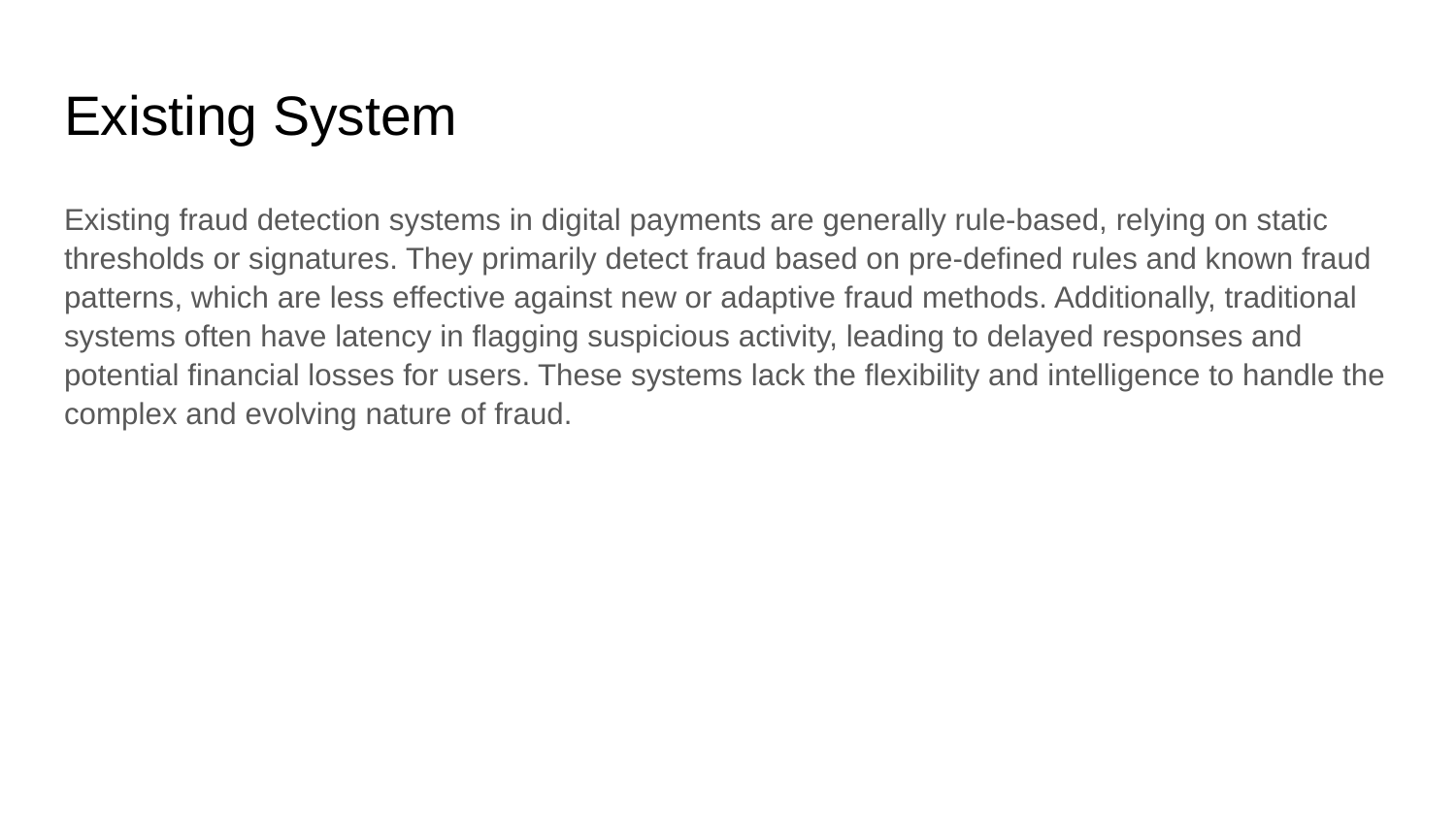

# Existing System
Existing fraud detection systems in digital payments are generally rule-based, relying on static thresholds or signatures. They primarily detect fraud based on pre-defined rules and known fraud patterns, which are less effective against new or adaptive fraud methods. Additionally, traditional systems often have latency in flagging suspicious activity, leading to delayed responses and potential financial losses for users. These systems lack the flexibility and intelligence to handle the complex and evolving nature of fraud.